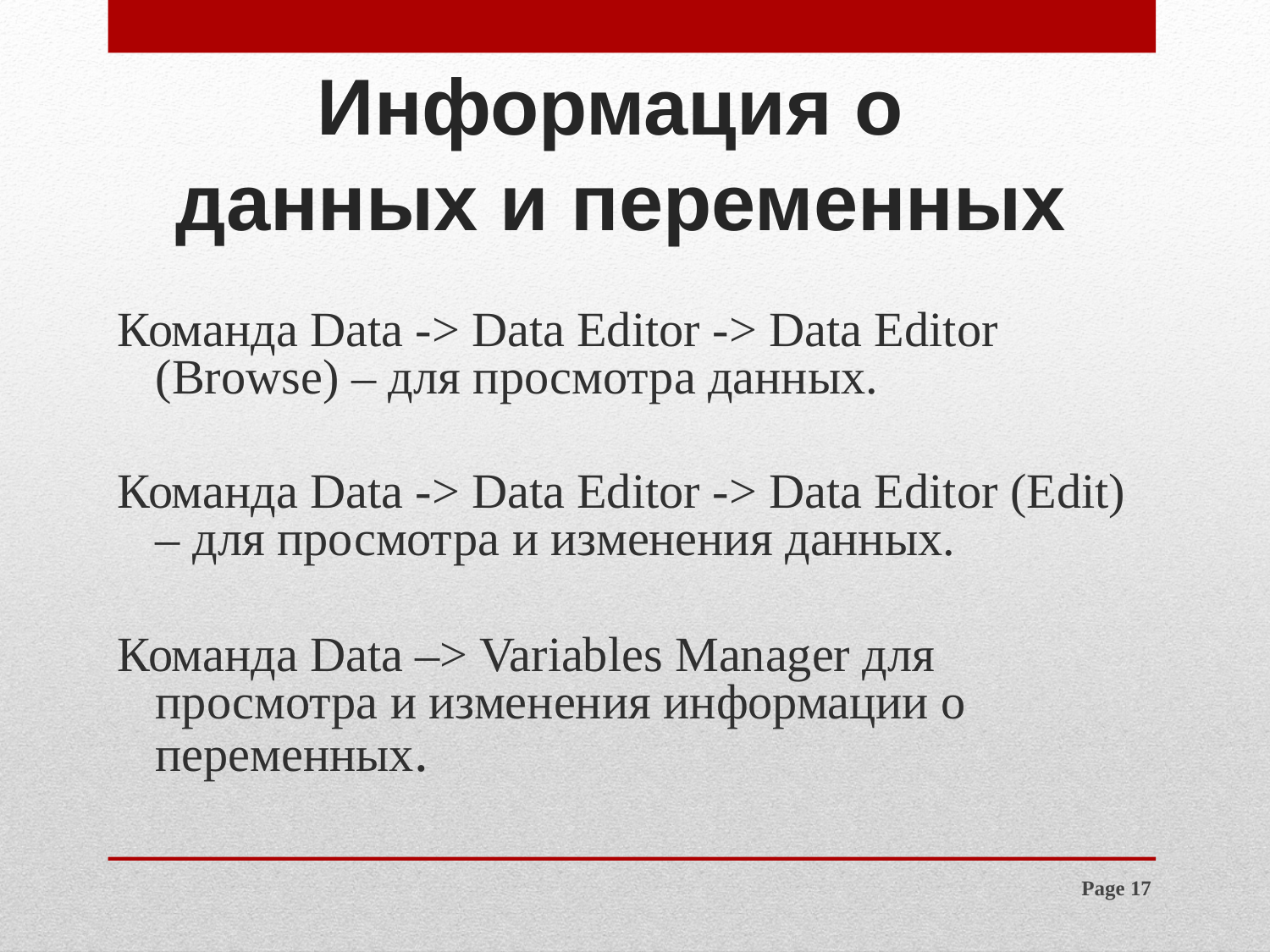

# Информация о данных и переменных
Команда Data -> Data Editor -> Data Editor (Browse) – для просмотра данных.

Команда Data -> Data Editor -> Data Editor (Edit) – для просмотра и изменения данных.

Команда Data –> Variables Manager для просмотра и изменения информации о переменных.

Page 17